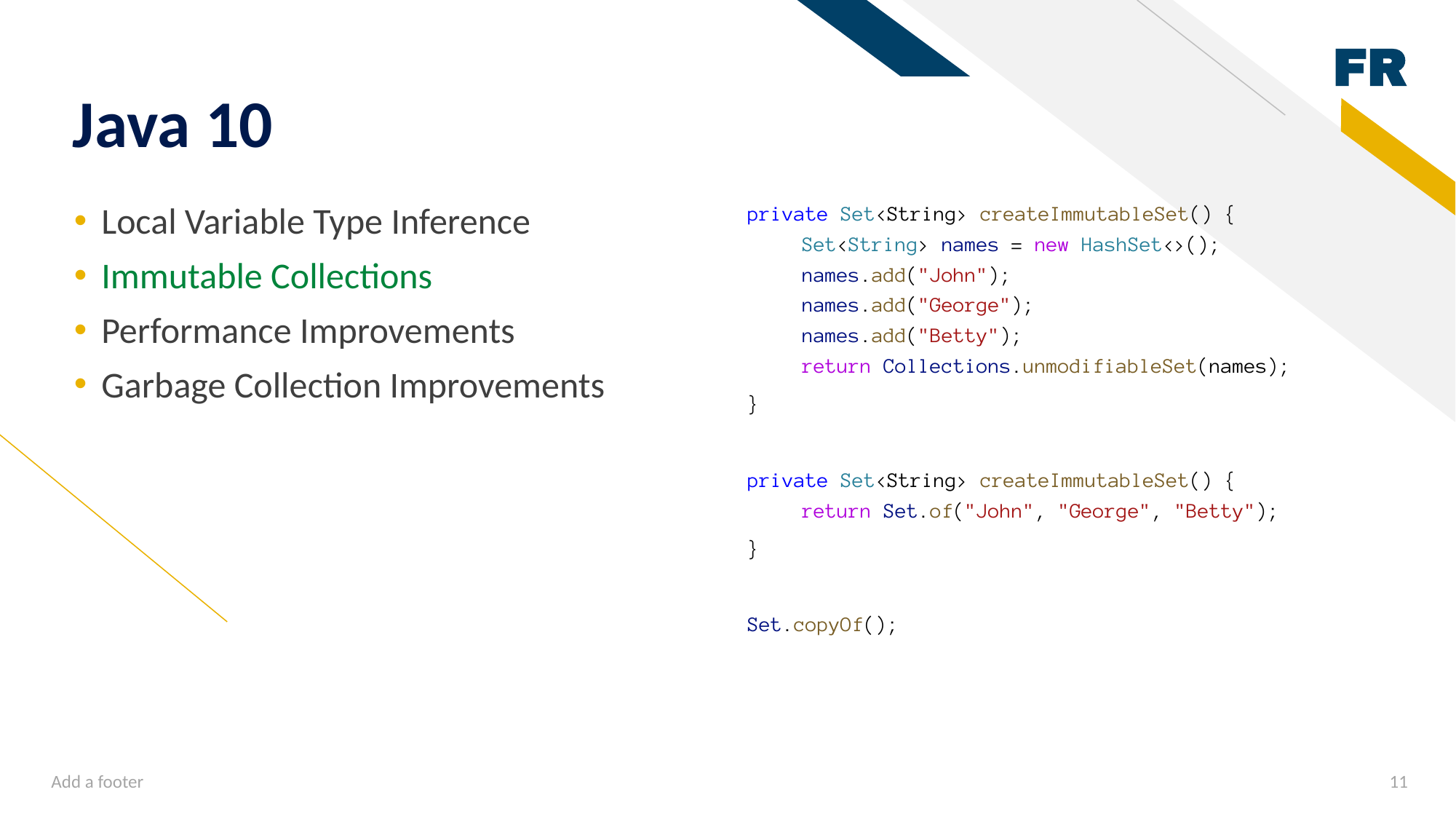

# Java 10
Local Variable Type Inference
Immutable Collections
Performance Improvements
Garbage Collection Improvements
private Set<String> createImmutableSet() {
Set<String> names = new HashSet<>();
names.add("John");
names.add("George");
names.add("Betty");
return Collections.unmodifiableSet(names);
}

private Set<String> createImmutableSet() {
return Set.of("John", "George", "Betty");
}

Set.copyOf();
Add a footer
11